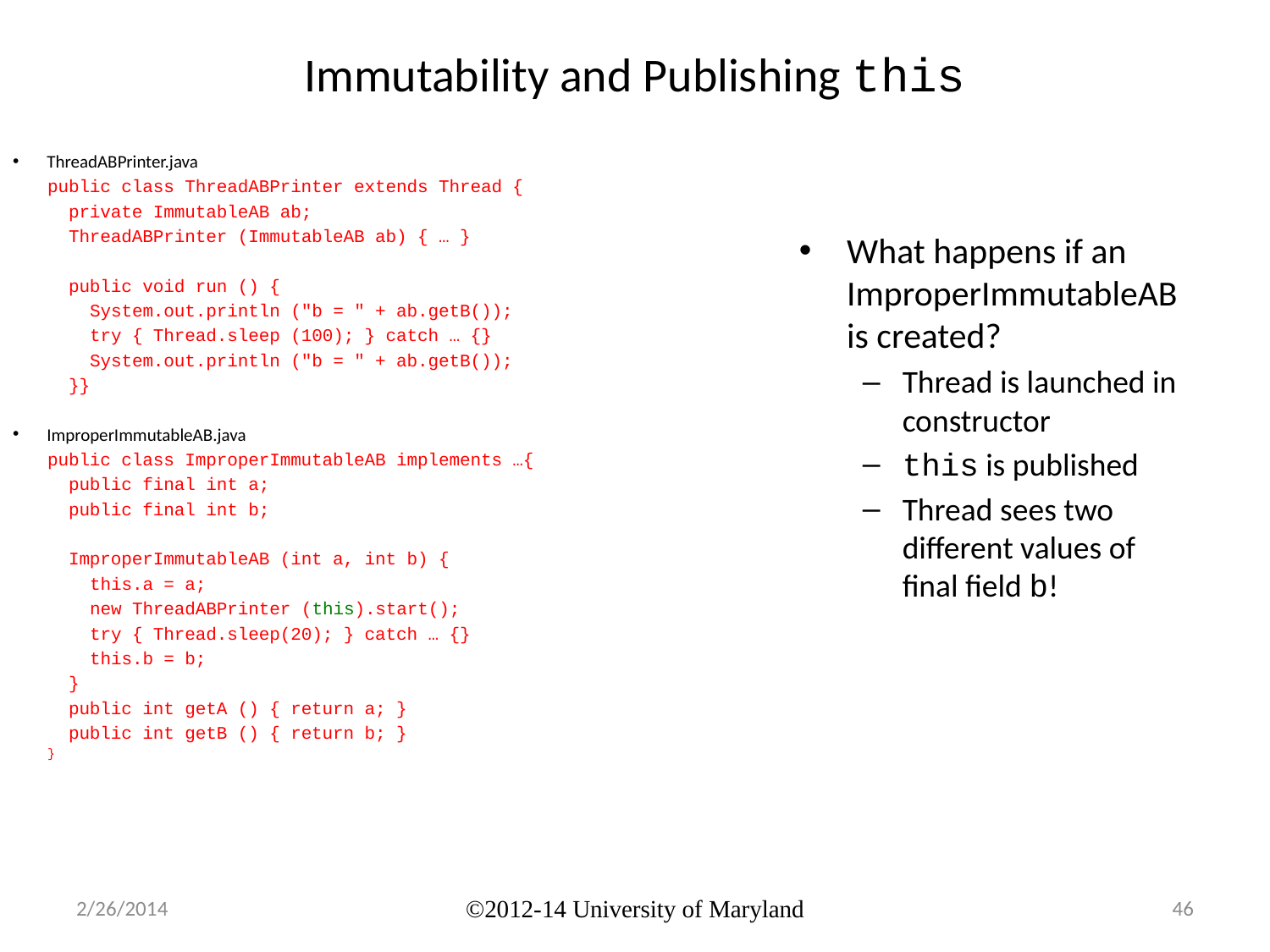

# Immutability and Publishing this
ThreadABPrinter.java
public class ThreadABPrinter extends Thread {
  private ImmutableAB ab;
  ThreadABPrinter (ImmutableAB ab) { … }

  public void run () {
    System.out.println ("b = " + ab.getB());
    try { Thread.sleep (100); } catch … {}
    System.out.println ("b = " + ab.getB());
  }}

ImproperImmutableAB.java
public class ImproperImmutableAB implements …{
  public final int a;
  public final int b;

  ImproperImmutableAB (int a, int b) {
    this.a = a;
    new ThreadABPrinter (this).start();
    try { Thread.sleep(20); } catch … {}
    this.b = b;
  }
  public int getA () { return a; }
  public int getB () { return b; }
}

What happens if an ImproperImmutableAB is created?
Thread is launched in constructor
this is published
Thread sees two different values of final field b!
2/26/2014
©2012-14 University of Maryland
46